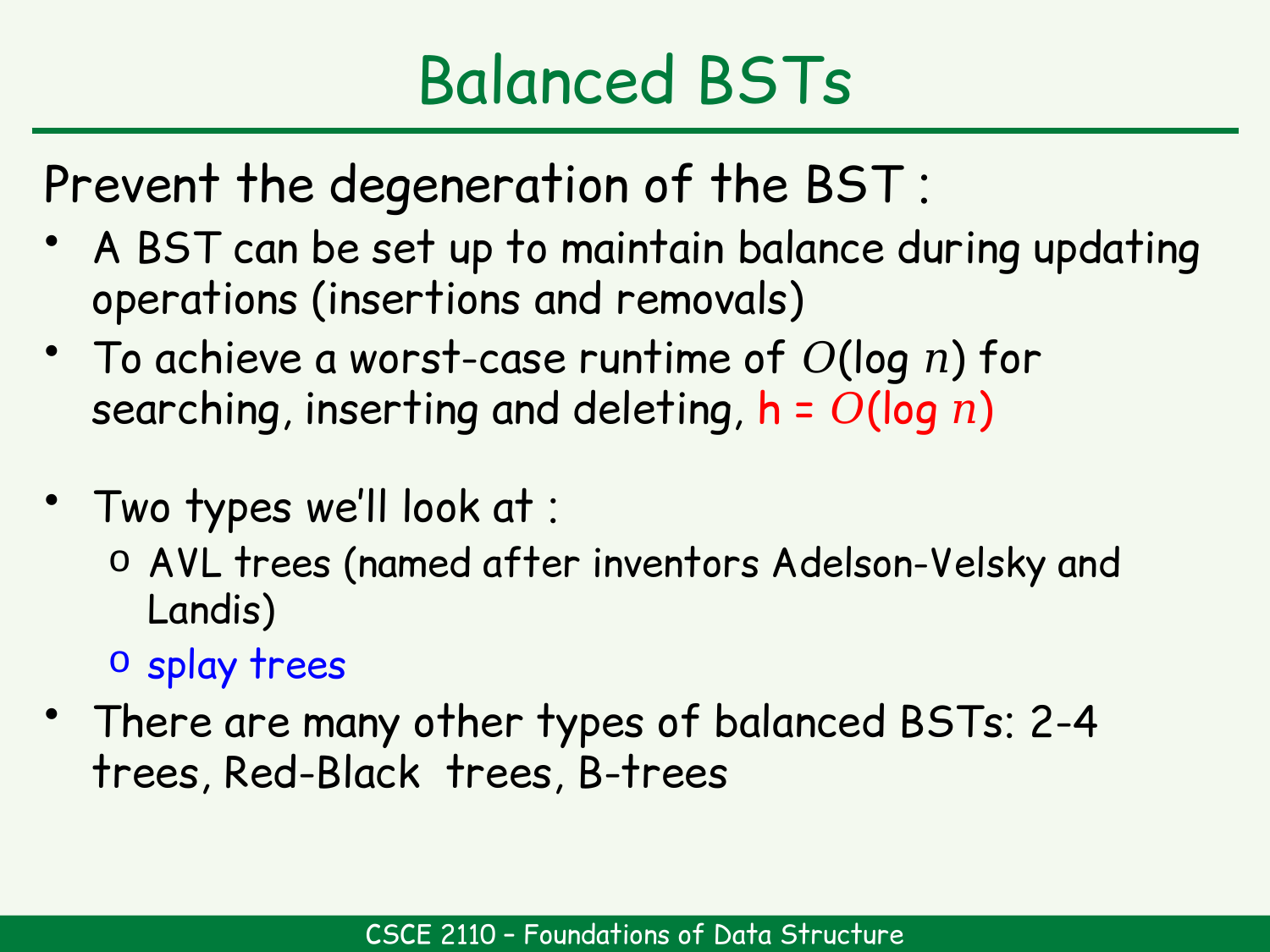

Balanced BSTs
Prevent the degeneration of the BST :
A BST can be set up to maintain balance during updating operations (insertions and removals)
To achieve a worst-case runtime of 𝑂(log 𝑛) for searching, inserting and deleting, h = 𝑂(log 𝑛)

Two types we’ll look at :
AVL trees (named after inventors Adelson-Velsky and Landis)
splay trees
There are many other types of balanced BSTs: 2-4 trees, Red-Black  trees, B-trees